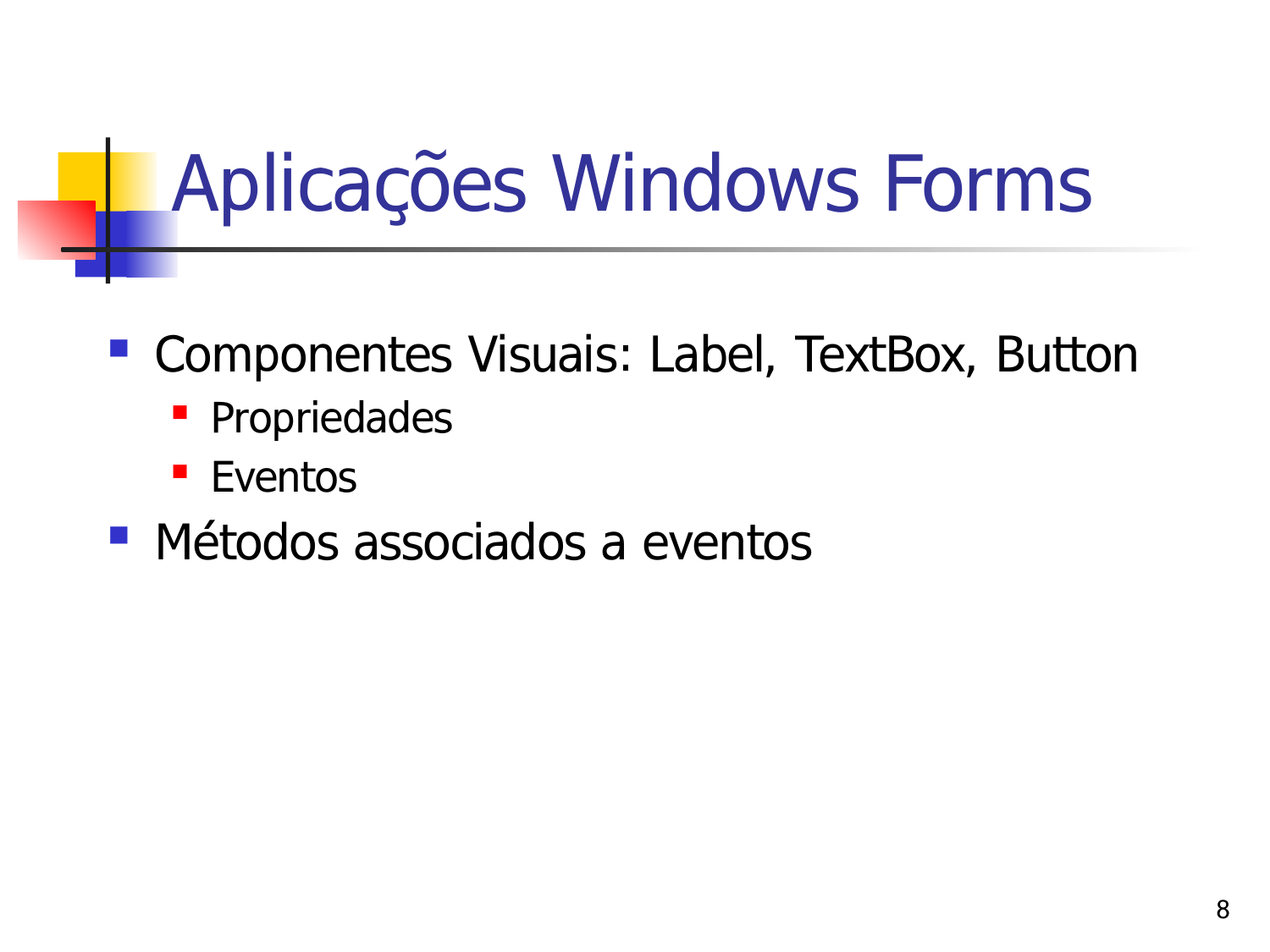

# Aplicações Windows Forms
Componentes Visuais: Label, TextBox, Button
Propriedades
Eventos
Métodos associados a eventos
8